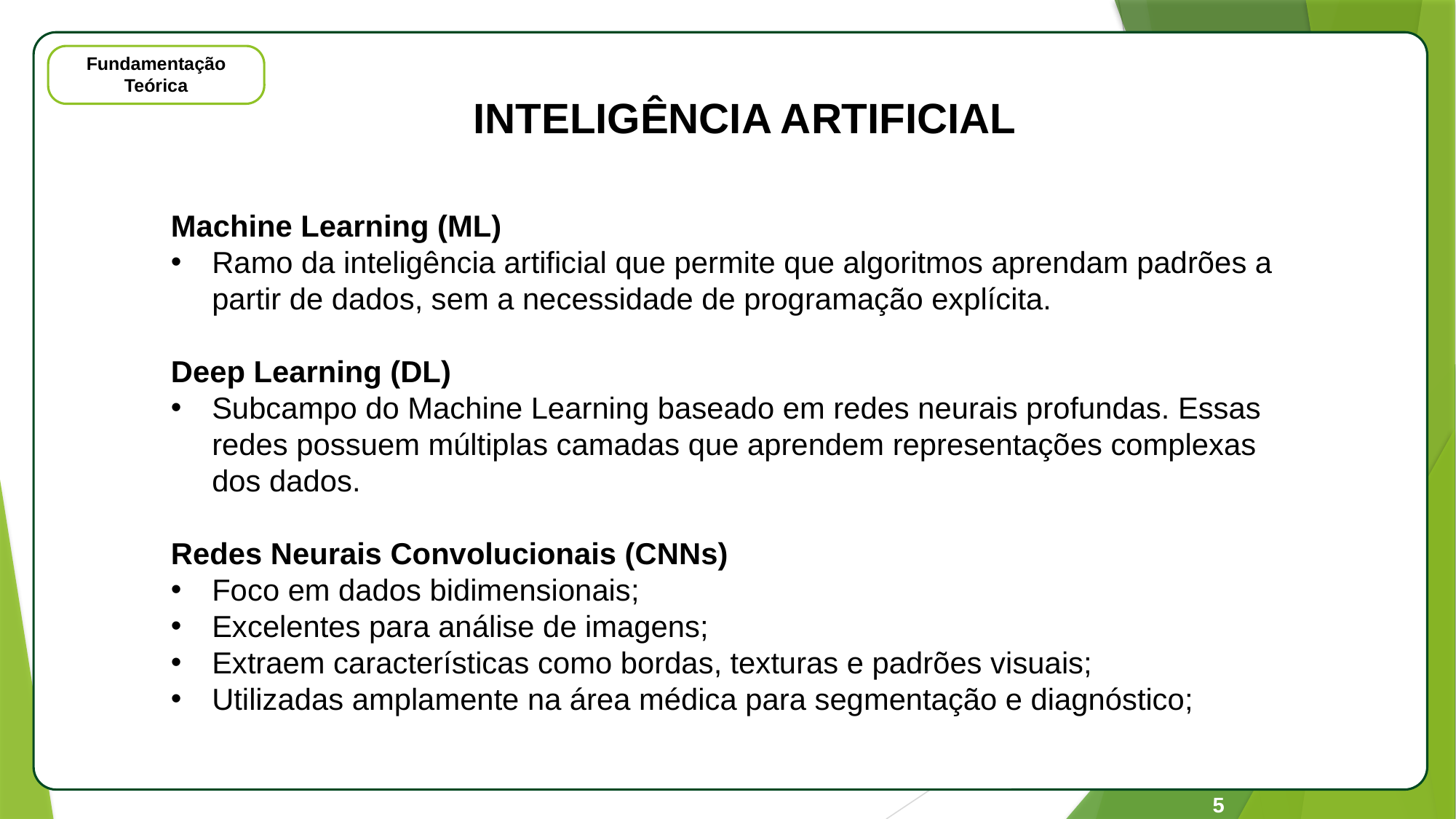

APL

Fundamentação Teórica
INTELIGÊNCIA ARTIFICIAL
Machine Learning (ML)
Ramo da inteligência artificial que permite que algoritmos aprendam padrões a partir de dados, sem a necessidade de programação explícita.

Deep Learning (DL)
Subcampo do Machine Learning baseado em redes neurais profundas. Essas redes possuem múltiplas camadas que aprendem representações complexas dos dados.

Redes Neurais Convolucionais (CNNs)
Foco em dados bidimensionais;
Excelentes para análise de imagens;
Extraem características como bordas, texturas e padrões visuais;
Utilizadas amplamente na área médica para segmentação e diagnóstico;

5